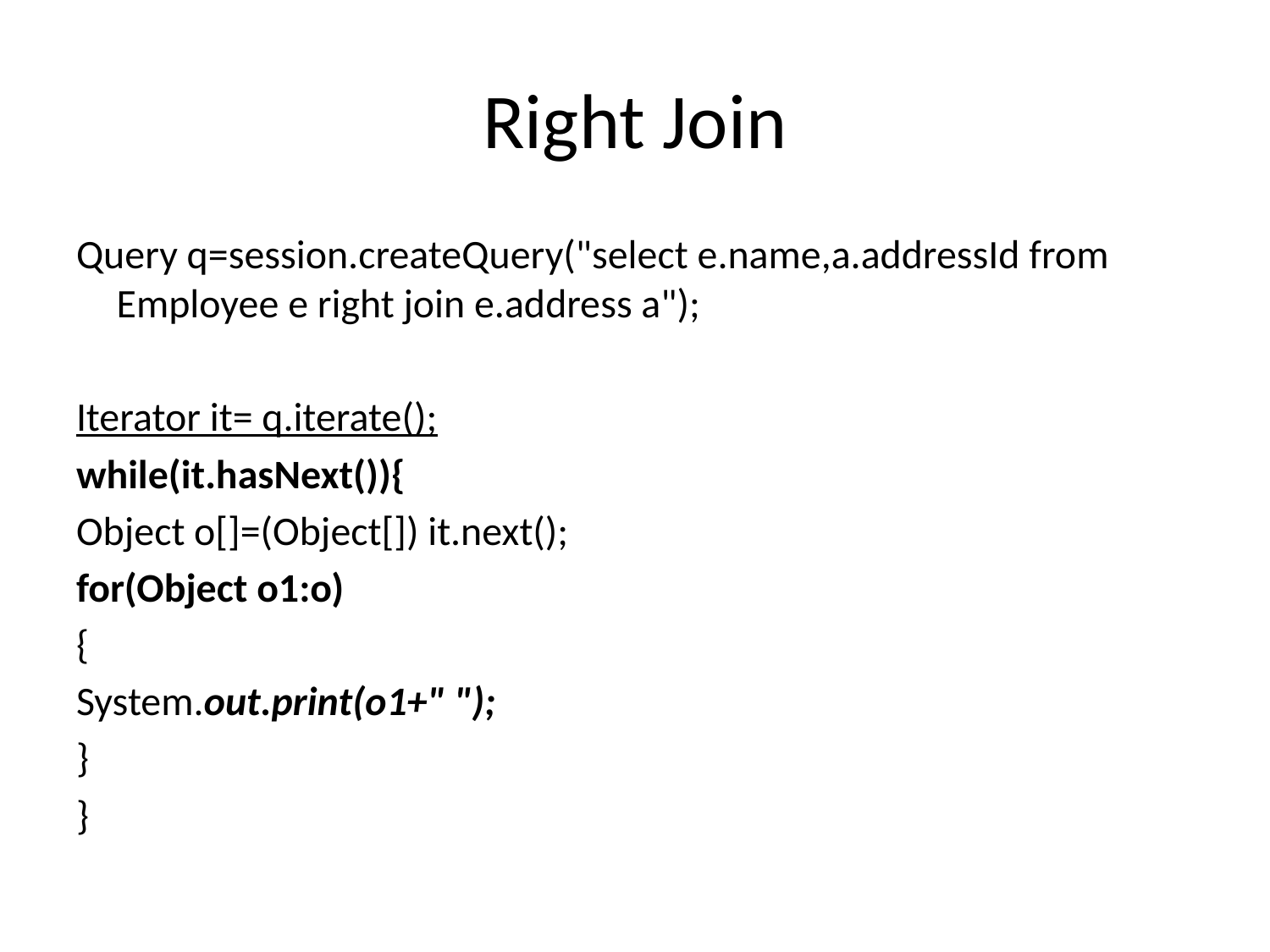

# Right Join
Query q=session.createQuery("select e.name,a.addressId from Employee e right join e.address a");

Iterator it= q.iterate();
while(it.hasNext()){
Object o[]=(Object[]) it.next();
for(Object o1:o)
{
System.out.print(o1+" ");
}
}